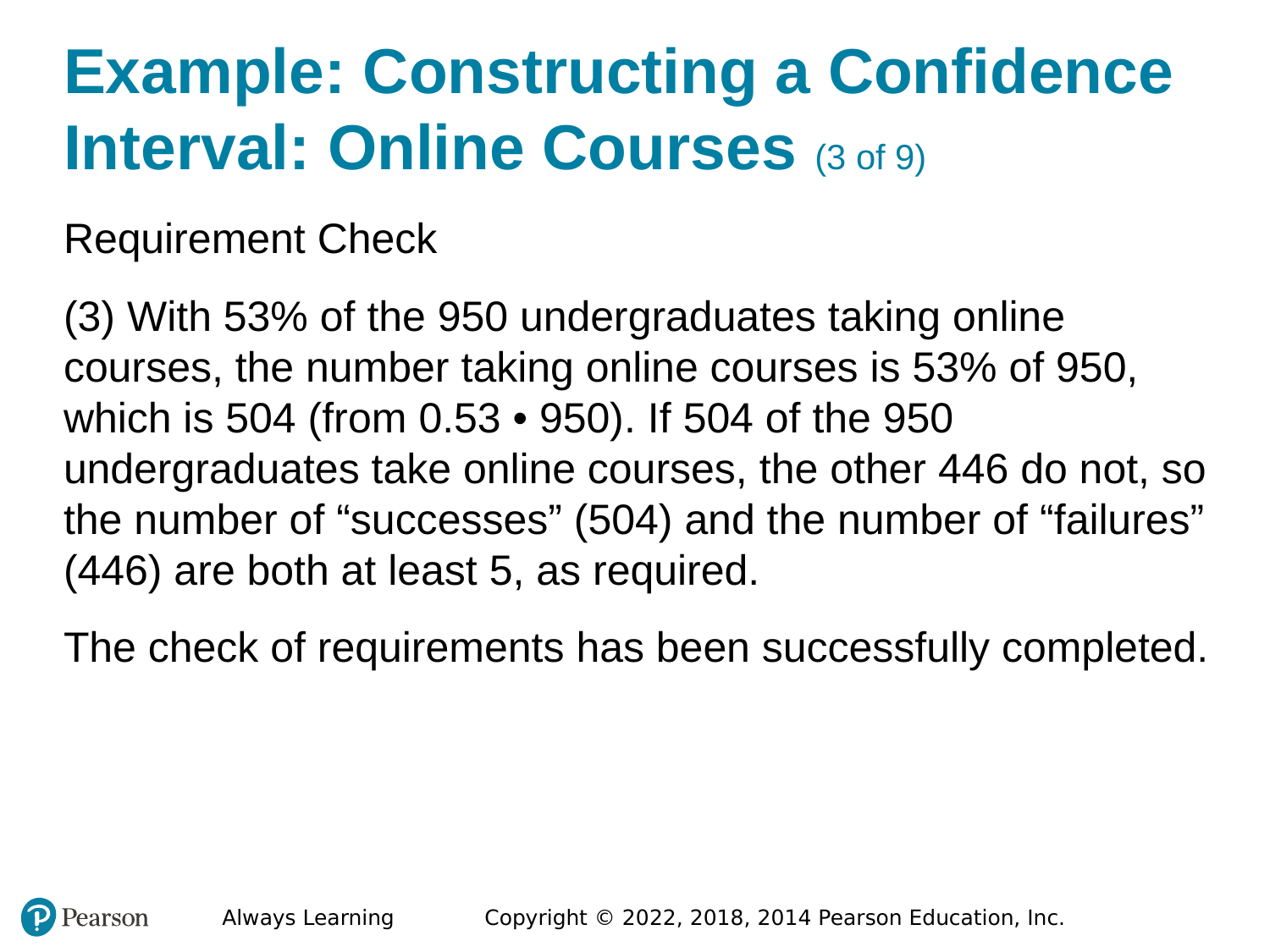

# Example: Constructing a Confidence Interval: Online Courses (3 of 9)
Requirement Check
(3) With 53% of the 950 undergraduates taking online courses, the number taking online courses is 53% of 950, which is 504 (from 0.53 • 950). If 504 of the 950 undergraduates take online courses, the other 446 do not, so the number of “successes” (504) and the number of “failures” (446) are both at least 5, as required.
The check of requirements has been successfully completed.